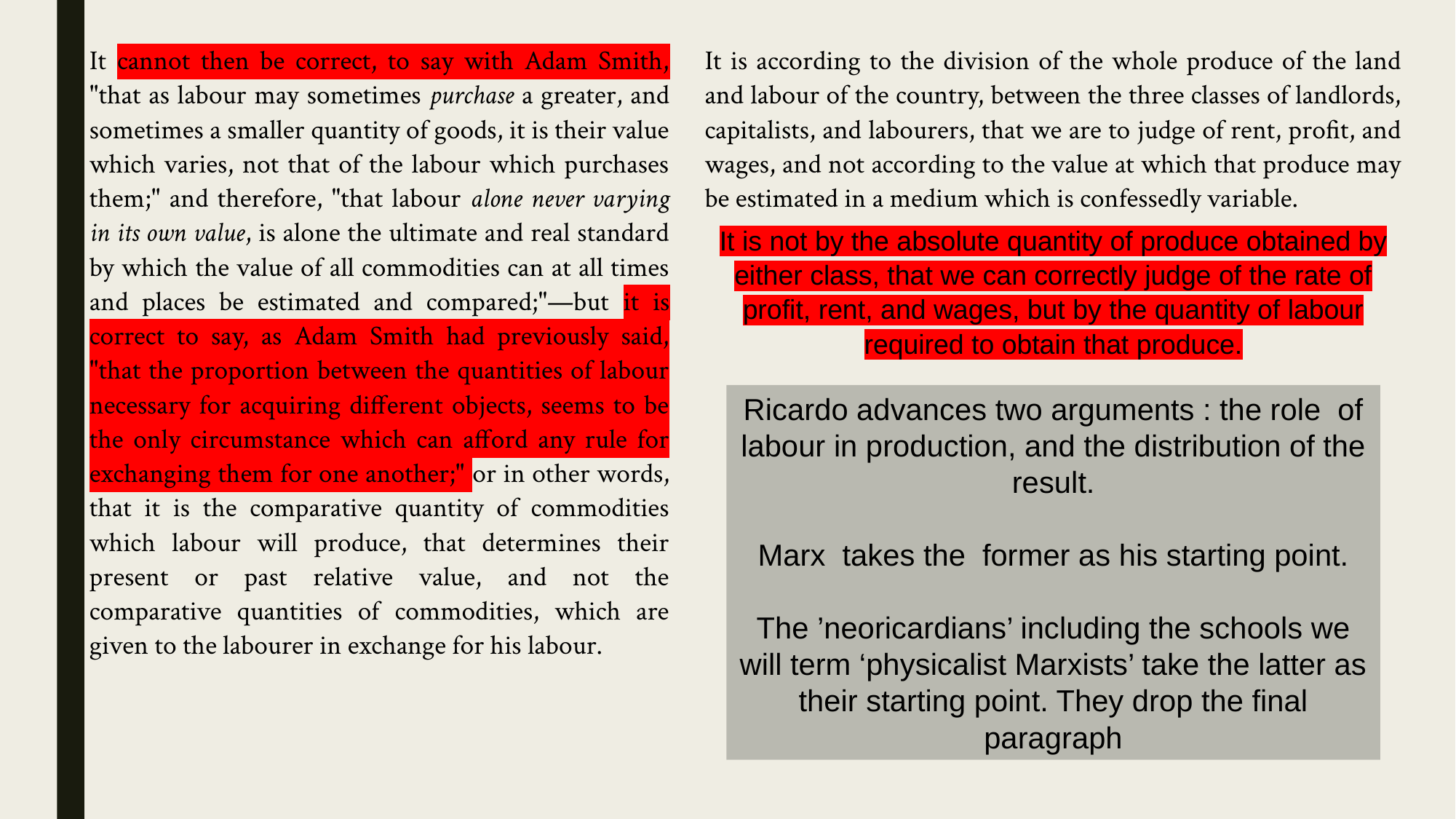

It cannot then be correct, to say with Adam Smith, "that as labour may sometimes purchase a greater, and sometimes a smaller quantity of goods, it is their value which varies, not that of the labour which purchases them;" and therefore, "that labour alone never varying in its own value, is alone the ultimate and real standard by which the value of all commodities can at all times and places be estimated and compared;"—but it is correct to say, as Adam Smith had previously said, "that the proportion between the quantities of labour necessary for acquiring different objects, seems to be the only circumstance which can afford any rule for exchanging them for one another;" or in other words, that it is the comparative quantity of commodities which labour will produce, that determines their present or past relative value, and not the comparative quantities of commodities, which are given to the labourer in exchange for his labour.
It is according to the division of the whole produce of the land and labour of the country, between the three classes of landlords, capitalists, and labourers, that we are to judge of rent, profit, and wages, and not according to the value at which that produce may be estimated in a medium which is confessedly variable.
It is not by the absolute quantity of produce obtained by either class, that we can correctly judge of the rate of profit, rent, and wages, but by the quantity of labour required to obtain that produce.
Ricardo advances two arguments : the role  of labour in production, and the distribution of the result.

Marx  takes the  former as his starting point.

The ’neoricardians’ including the schools we will term ‘physicalist Marxists’ take the latter as their starting point. They drop the final paragraph